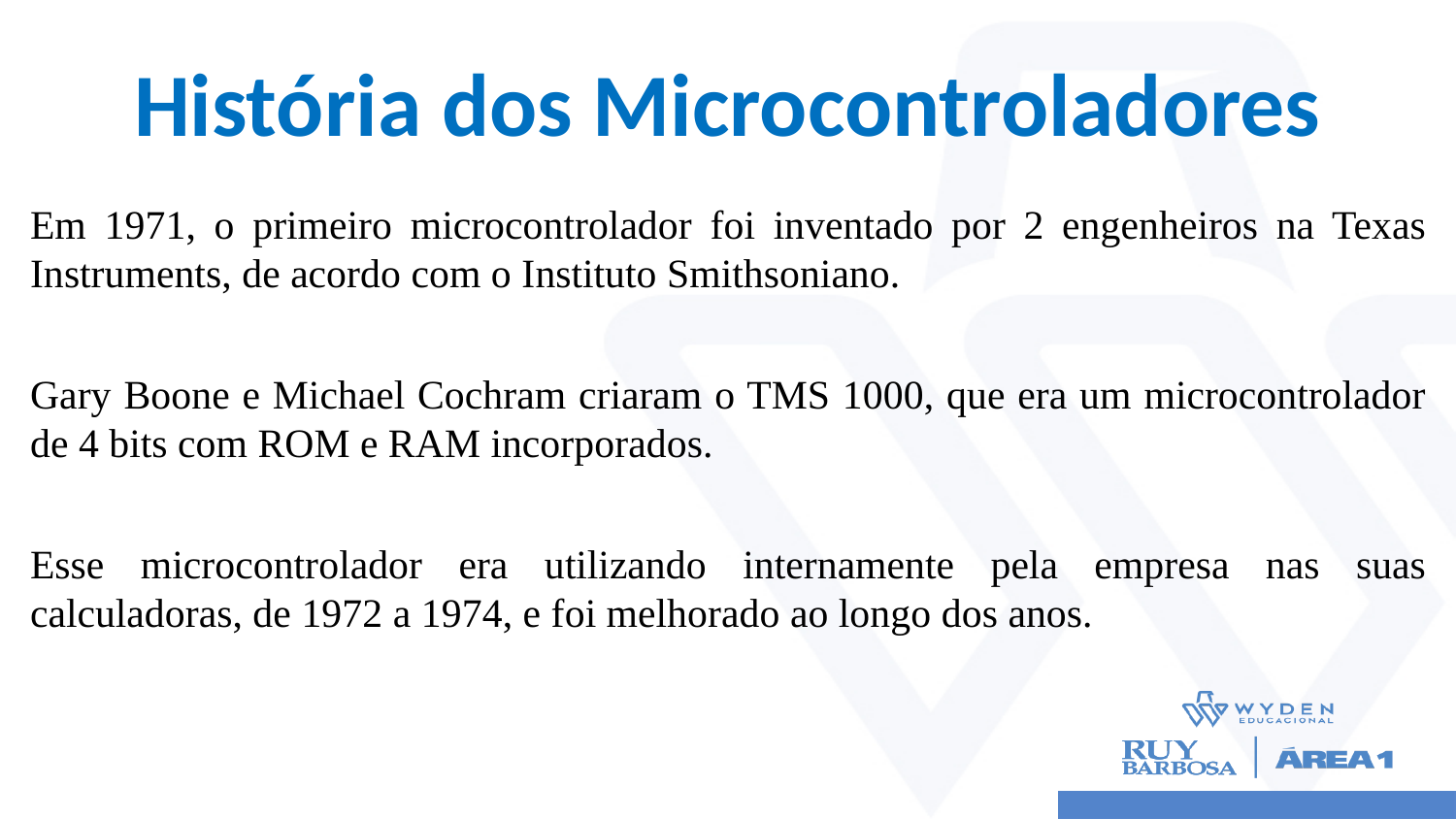

# História dos Microcontroladores
Em 1971, o primeiro microcontrolador foi inventado por 2 engenheiros na Texas Instruments, de acordo com o Instituto Smithsoniano.

Gary Boone e Michael Cochram criaram o TMS 1000, que era um microcontrolador de 4 bits com ROM e RAM incorporados.

Esse microcontrolador era utilizando internamente pela empresa nas suas calculadoras, de 1972 a 1974, e foi melhorado ao longo dos anos.